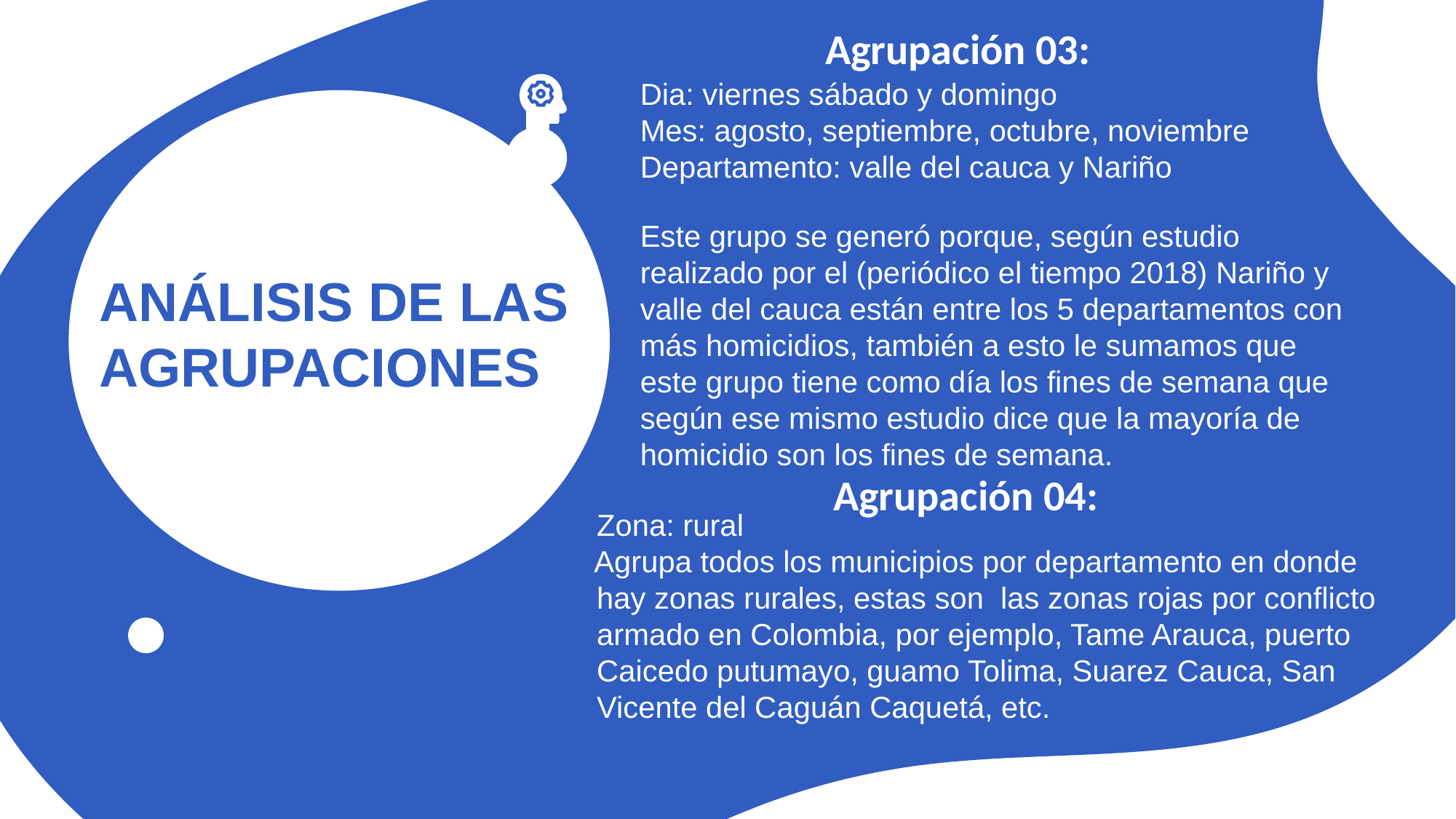

Agrupación 03:
	Dia: viernes sábado y domingo
	Mes: agosto, septiembre, octubre, noviembre
	Departamento: valle del cauca y Nariño

	Este grupo se generó porque, según estudio realizado por el (periódico el tiempo 2018) Nariño y valle del cauca están entre los 5 departamentos con más homicidios, también a esto le sumamos que este grupo tiene como día los fines de semana que según ese mismo estudio dice que la mayoría de homicidio son los fines de semana.

# ANÁLISIS DE LAS AGRPACIONES
ANÁLISIS DE LAS AGRUPACIONES
Agrupación 04:
	Zona: rural
     Agrupa todos los municipios por departamento en donde hay zonas rurales, estas son  las zonas rojas por conflicto armado en Colombia, por ejemplo, Tame Arauca, puerto Caicedo putumayo, guamo Tolima, Suarez Cauca, San Vicente del Caguán Caquetá, etc.